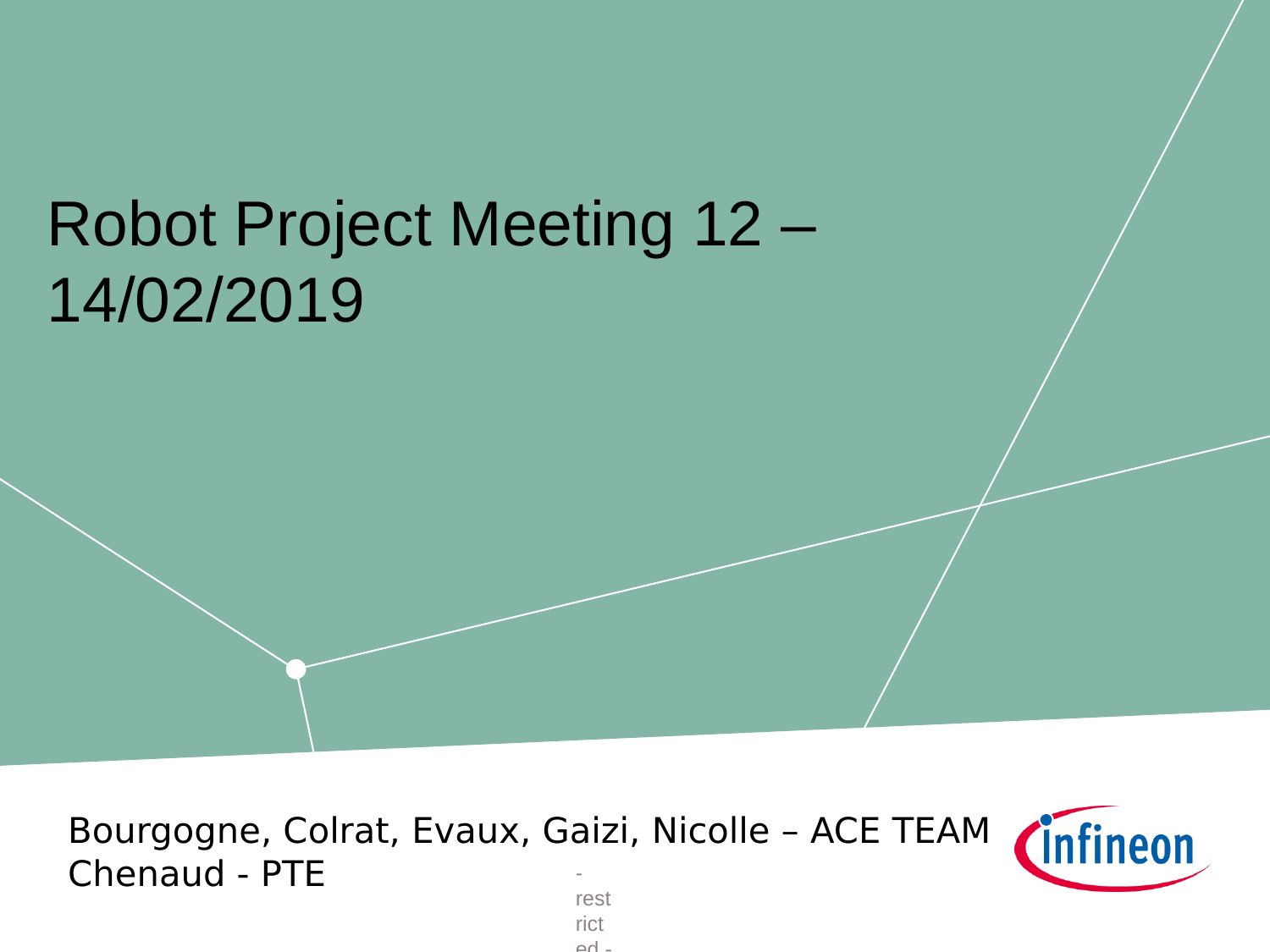

Robot Project Meeting 12 –
14/02/2019
Bourgogne, Colrat, Evaux, Gaizi, Nicolle – ACE TEAM
Chenaud - PTE

- restricted -